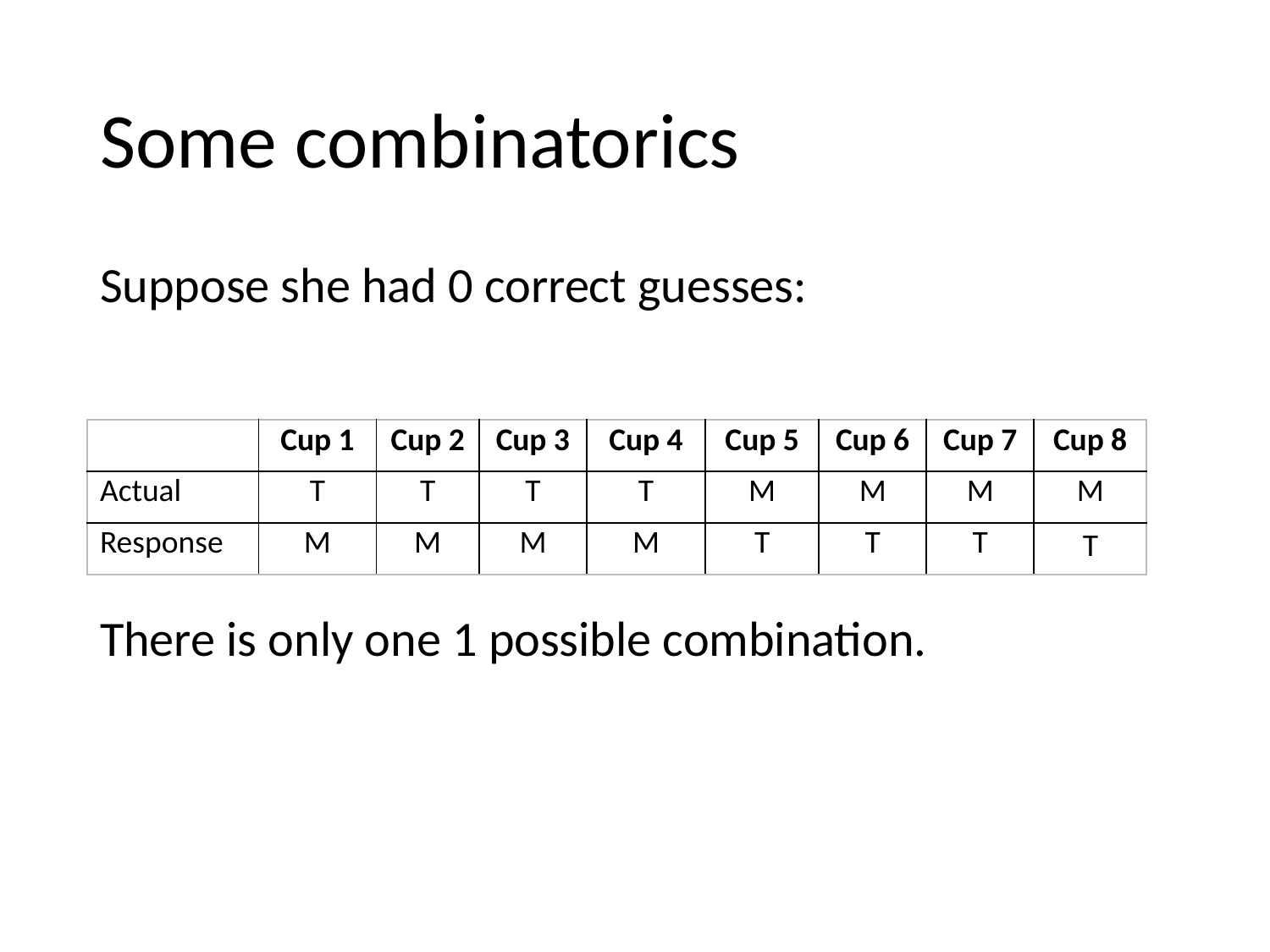

# Some combinatorics
Suppose she had 0 correct guesses:

There is only one 1 possible combination.
|  | Cup 1 | Cup 2 | Cup 3 | Cup 4 | Cup 5 | Cup 6 | Cup 7 | Cup 8 |
| --- | --- | --- | --- | --- | --- | --- | --- | --- |
| Actual | T | T | T | T | M | M | M | M |
| Response | M | M | M | M | T | T | T | T |